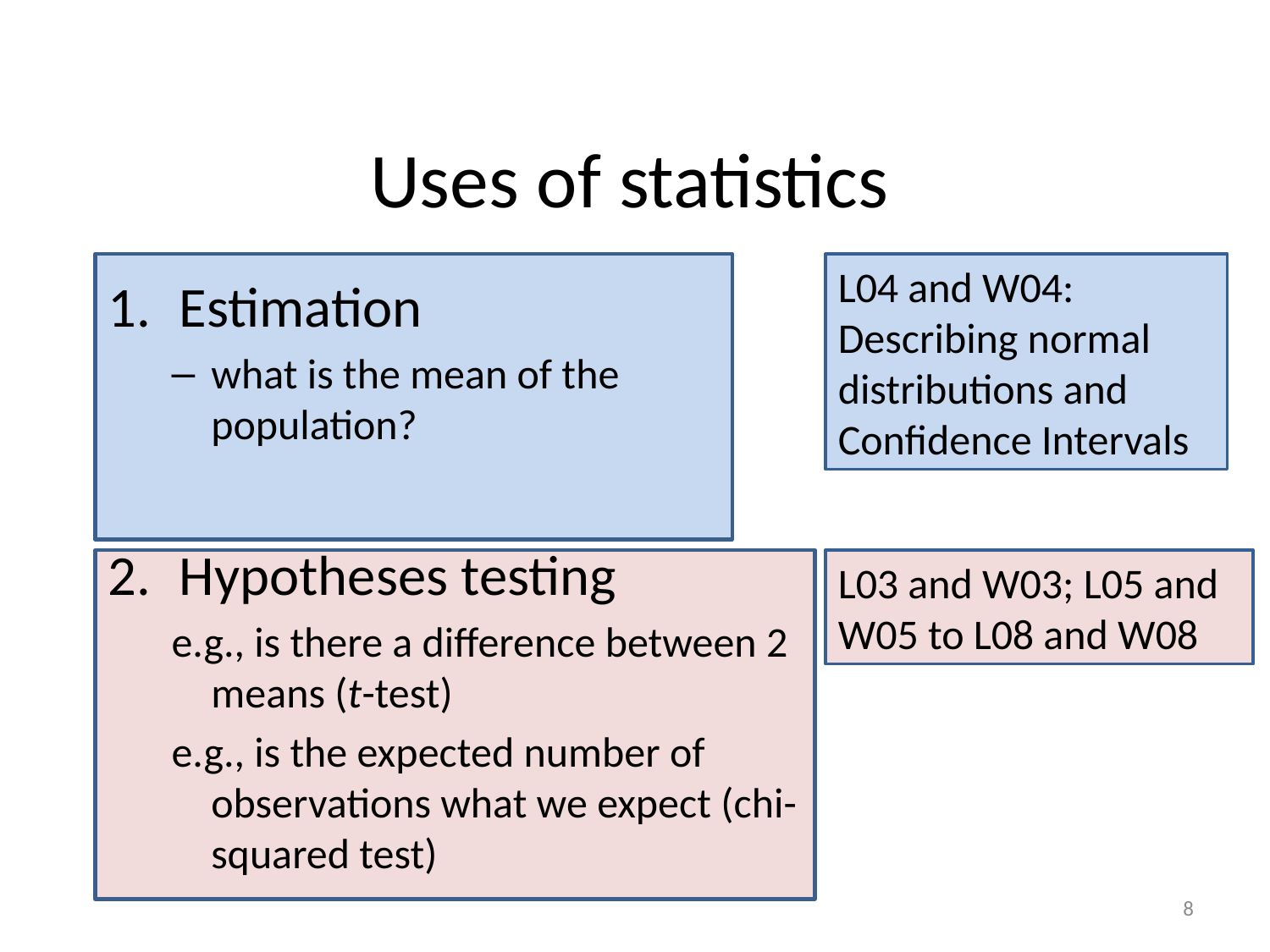

# Uses of statistics

L04 and W04: Describing normal distributions and Confidence Intervals
Estimation
what is the mean of the population?

Hypotheses testing
e.g., is there a difference between 2 means (t-test)
e.g., is the expected number of observations what we expect (chi-squared test)

L03 and W03; L05 and W05 to L08 and W08
8